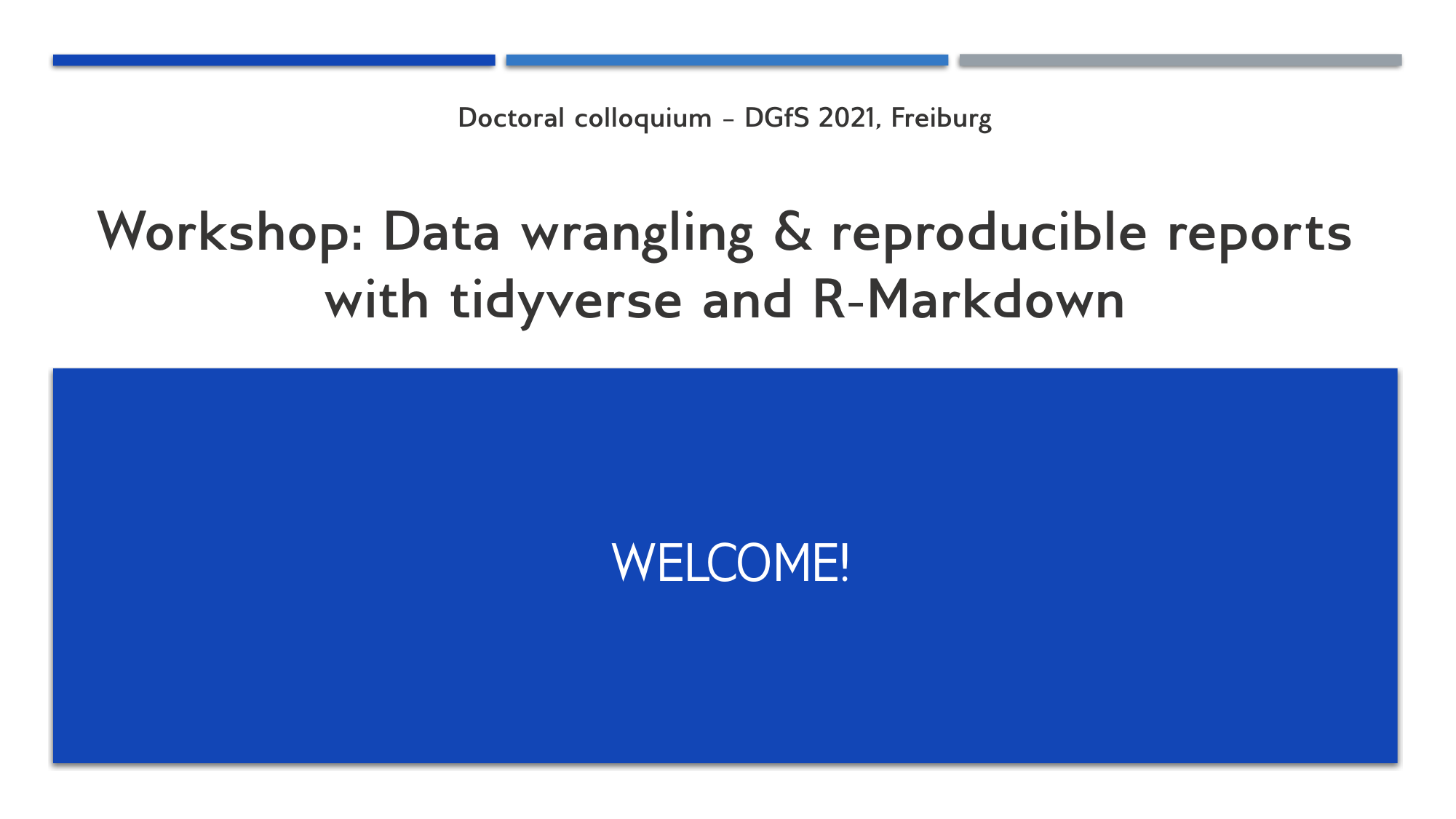

# Doctoral colloquium – DGfS 2021, Freiburg Workshop: Data wrangling & reproducible reports with tidyverse and R-Markdown
Welcome!